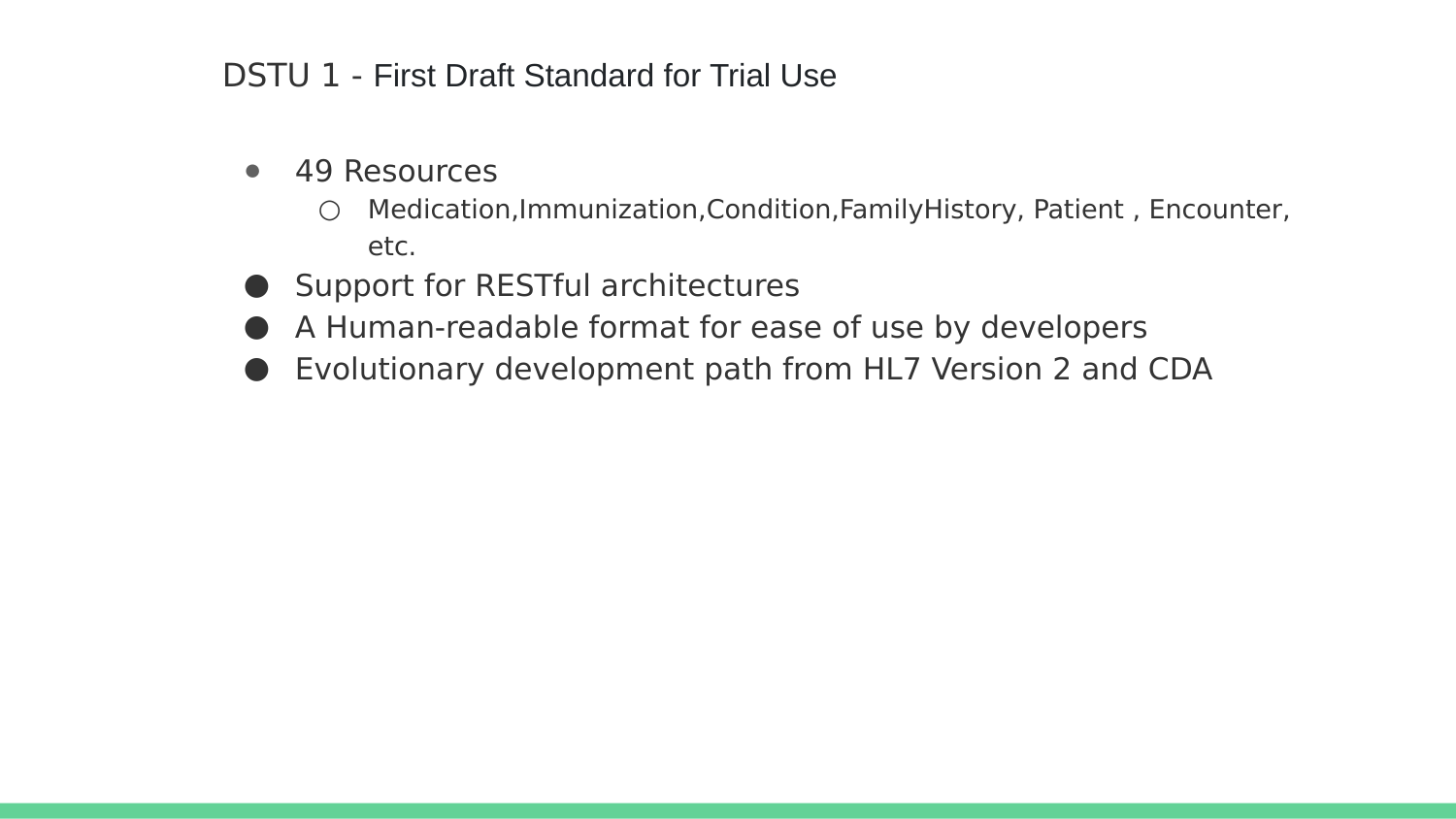

# DSTU 1 - First Draft Standard for Trial Use
49 Resources
Medication,Immunization,Condition,FamilyHistory, Patient , Encounter, etc.
Support for RESTful architectures
A Human-readable format for ease of use by developers
Evolutionary development path from HL7 Version 2 and CDA